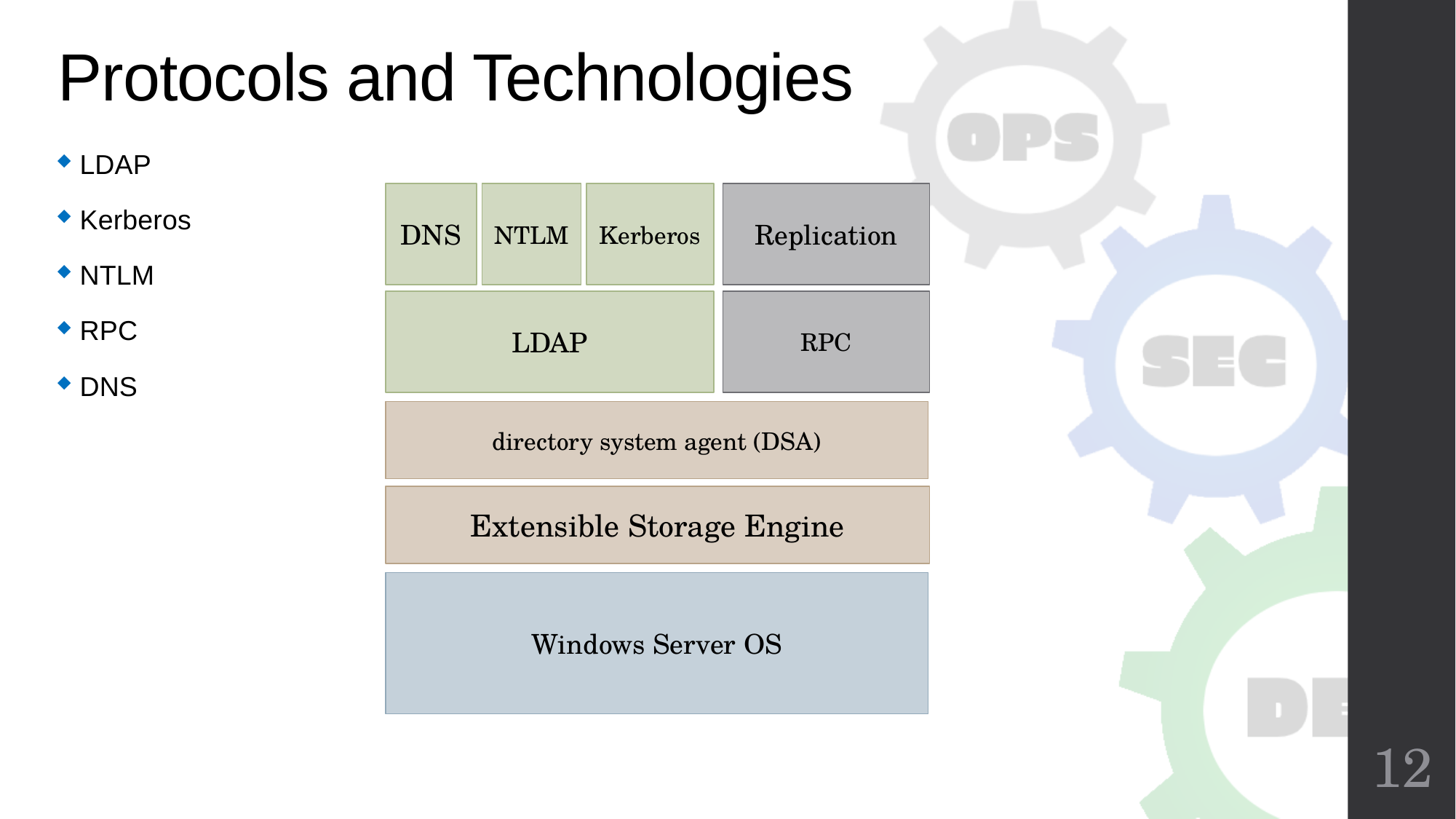

# Protocols and Technologies
12
LDAP
Kerberos
NTLM
RPC
DNS
DNS
NTLM
Kerberos
Replication
LDAP
RPC
directory system agent (DSA)
Extensible Storage Engine
Windows Server OS